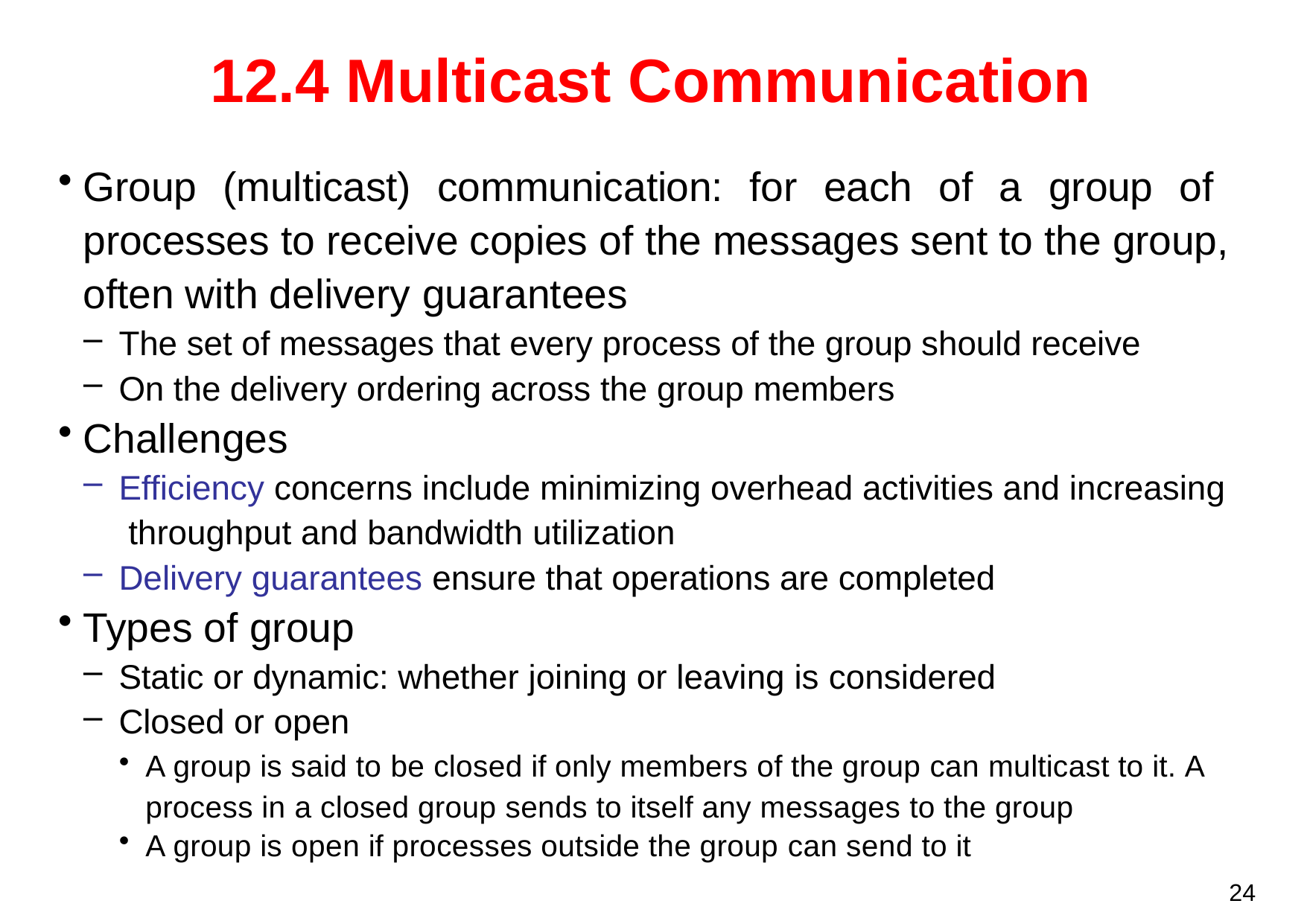

# 12.4 Multicast Communication
Group (multicast) communication: for each of a group of  processes to receive copies of the messages sent to the group,  often with delivery guarantees
The set of messages that every process of the group should receive
On the delivery ordering across the group members
Challenges
Efficiency concerns include minimizing overhead activities and increasing  throughput and bandwidth utilization
Delivery guarantees ensure that operations are completed
Types of group
Static or dynamic: whether joining or leaving is considered
Closed or open
A group is said to be closed if only members of the group can multicast to it. A  process in a closed group sends to itself any messages to the group
A group is open if processes outside the group can send to it
24